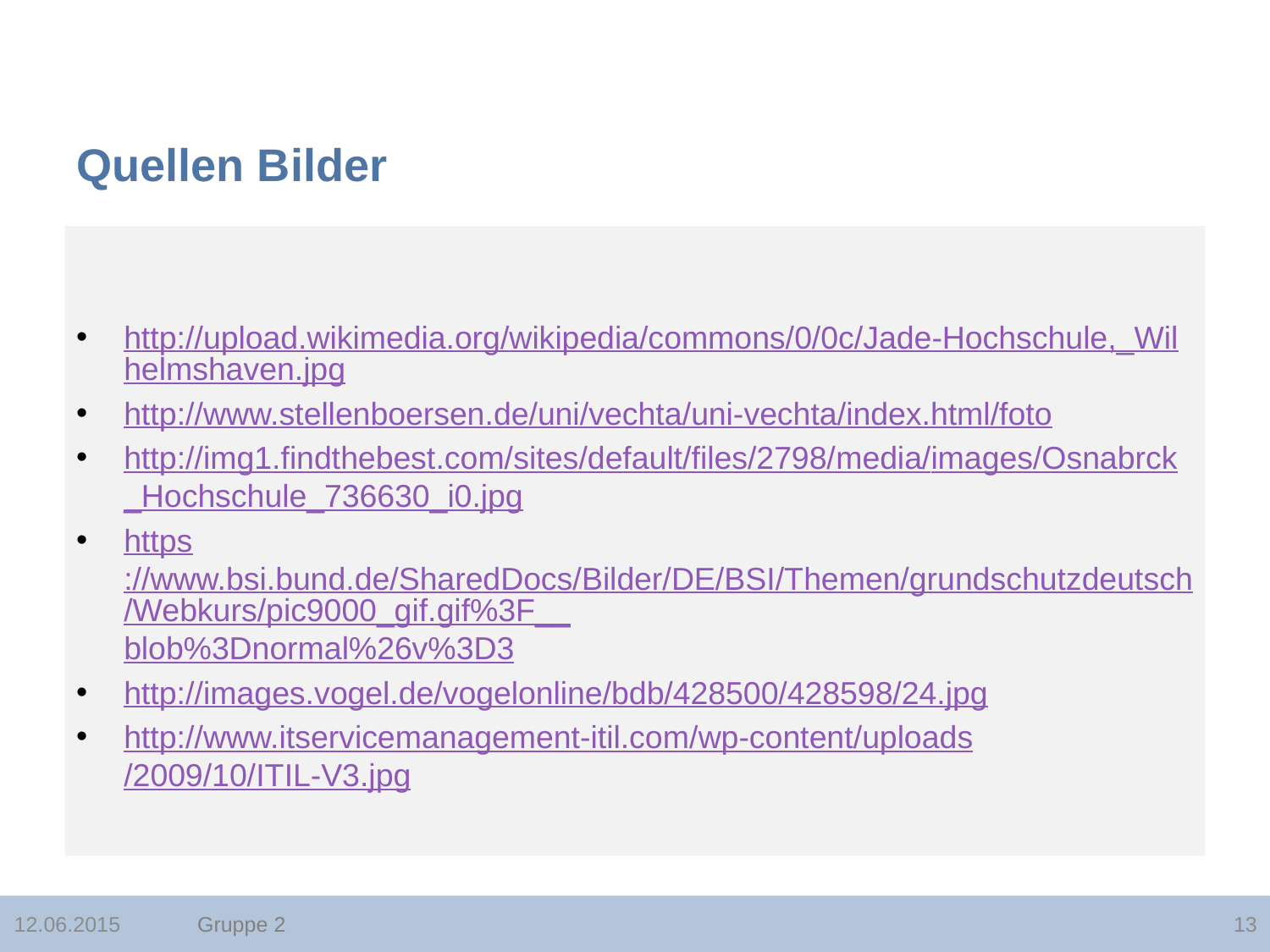

# Quellen Bilder

http://upload.wikimedia.org/wikipedia/commons/0/0c/Jade-Hochschule,_Wilhelmshaven.jpg
http://www.stellenboersen.de/uni/vechta/uni-vechta/index.html/foto
http://img1.findthebest.com/sites/default/files/2798/media/images/Osnabrck_Hochschule_736630_i0.jpg
https://www.bsi.bund.de/SharedDocs/Bilder/DE/BSI/Themen/grundschutzdeutsch/Webkurs/pic9000_gif.gif%3F__blob%3Dnormal%26v%3D3
http://images.vogel.de/vogelonline/bdb/428500/428598/24.jpg
http://www.itservicemanagement-itil.com/wp-content/uploads/2009/10/ITIL-V3.jpg

Gruppe 2
12.06.2015
13